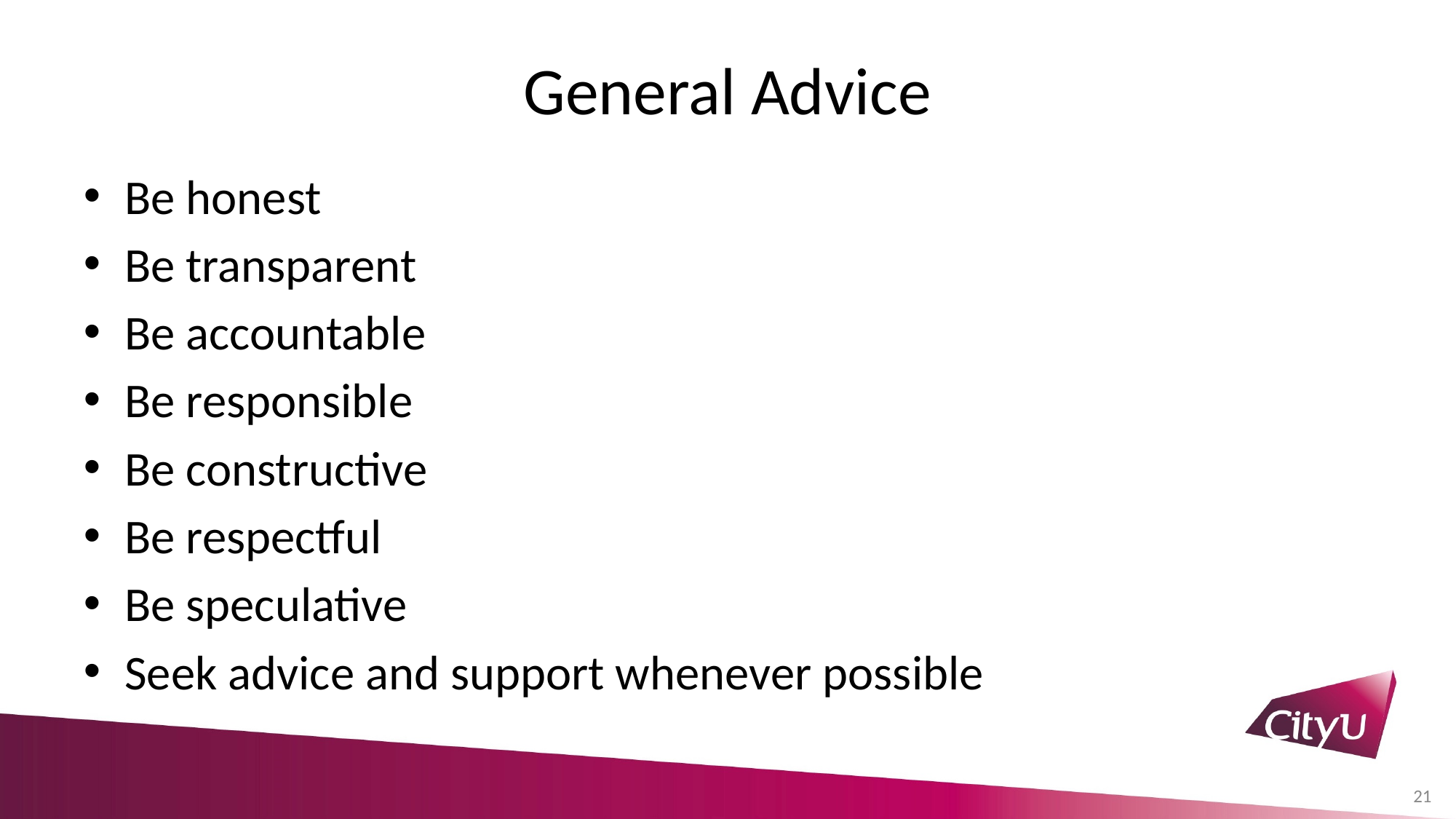

# General Advice
Be honest
Be transparent
Be accountable
Be responsible
Be constructive
Be respectful
Be speculative
Seek advice and support whenever possible
21